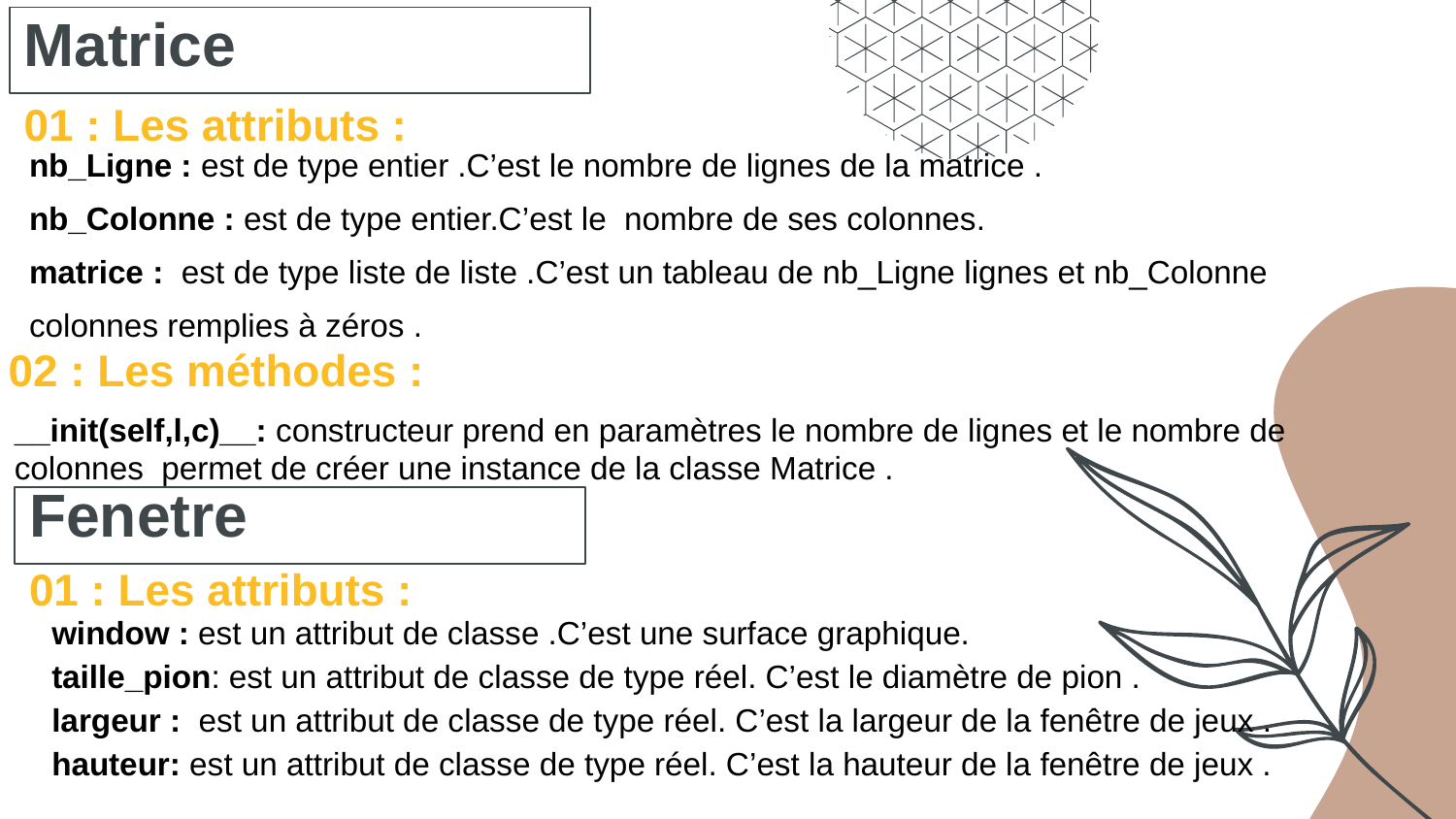

Matrice
01 : Les attributs :
nb_Ligne : est de type entier .C’est le nombre de lignes de la matrice .
nb_Colonne : est de type entier.C’est le  nombre de ses colonnes.
matrice :  est de type liste de liste .C’est un tableau de nb_Ligne lignes et nb_Colonne
colonnes remplies à zéros .

02 : Les méthodes :
__init(self,l,c)__: constructeur prend en paramètres le nombre de lignes et le nombre de colonnes  permet de créer une instance de la classe Matrice .

Fenetre
01 : Les attributs :
window : est un attribut de classe .C’est une surface graphique.
taille_pion: est un attribut de classe de type réel. C’est le diamètre de pion .
largeur :  est un attribut de classe de type réel. C’est la largeur de la fenêtre de jeux .
hauteur: est un attribut de classe de type réel. C’est la hauteur de la fenêtre de jeux .